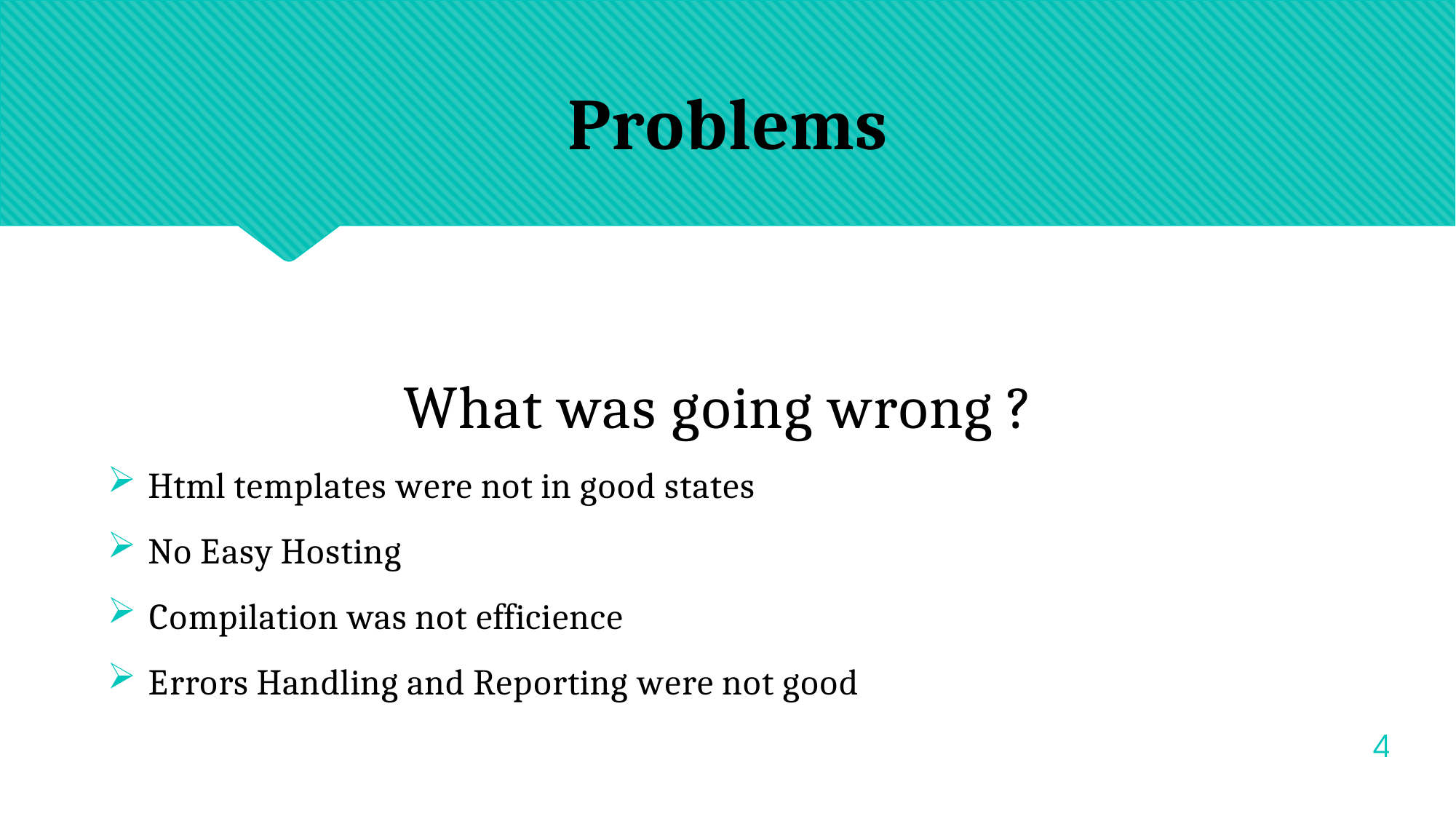

Problems
What was going wrong ?
Html templates were not in good states
No Easy Hosting
Compilation was not efficience
Errors Handling and Reporting were not good

4